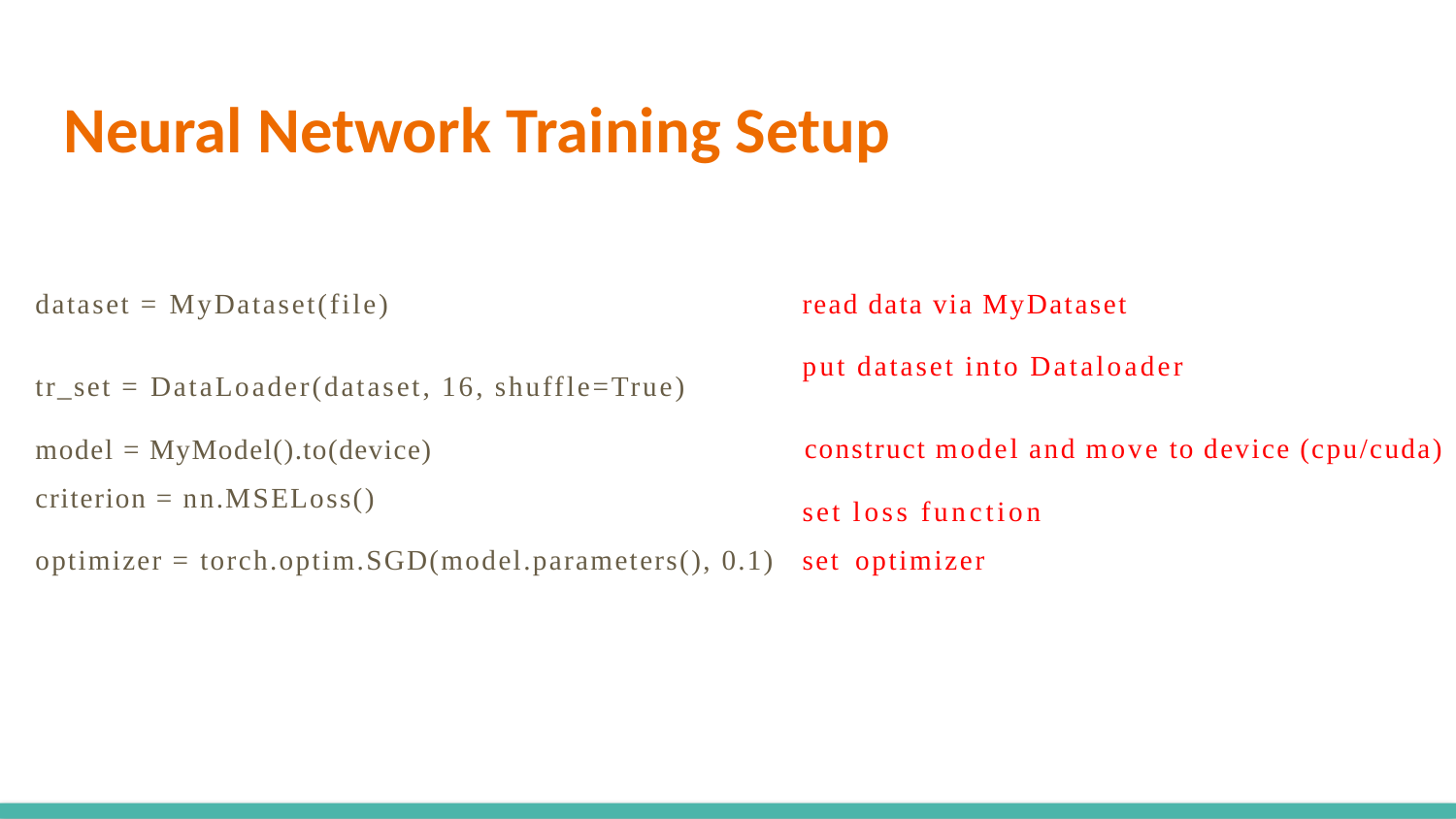

Neural Network Training Setup
dataset = MyDataset(file)

tr_set = DataLoader(dataset, 16, shuffle=True)
model = MyModel().to(device)

criterion = nn.MSELoss()

optimizer = torch.optim.SGD(model.parameters(), 0.1)
read data via MyDataset

put dataset into Dataloader

construct model and move to device (cpu/cuda) set loss function

set optimizer